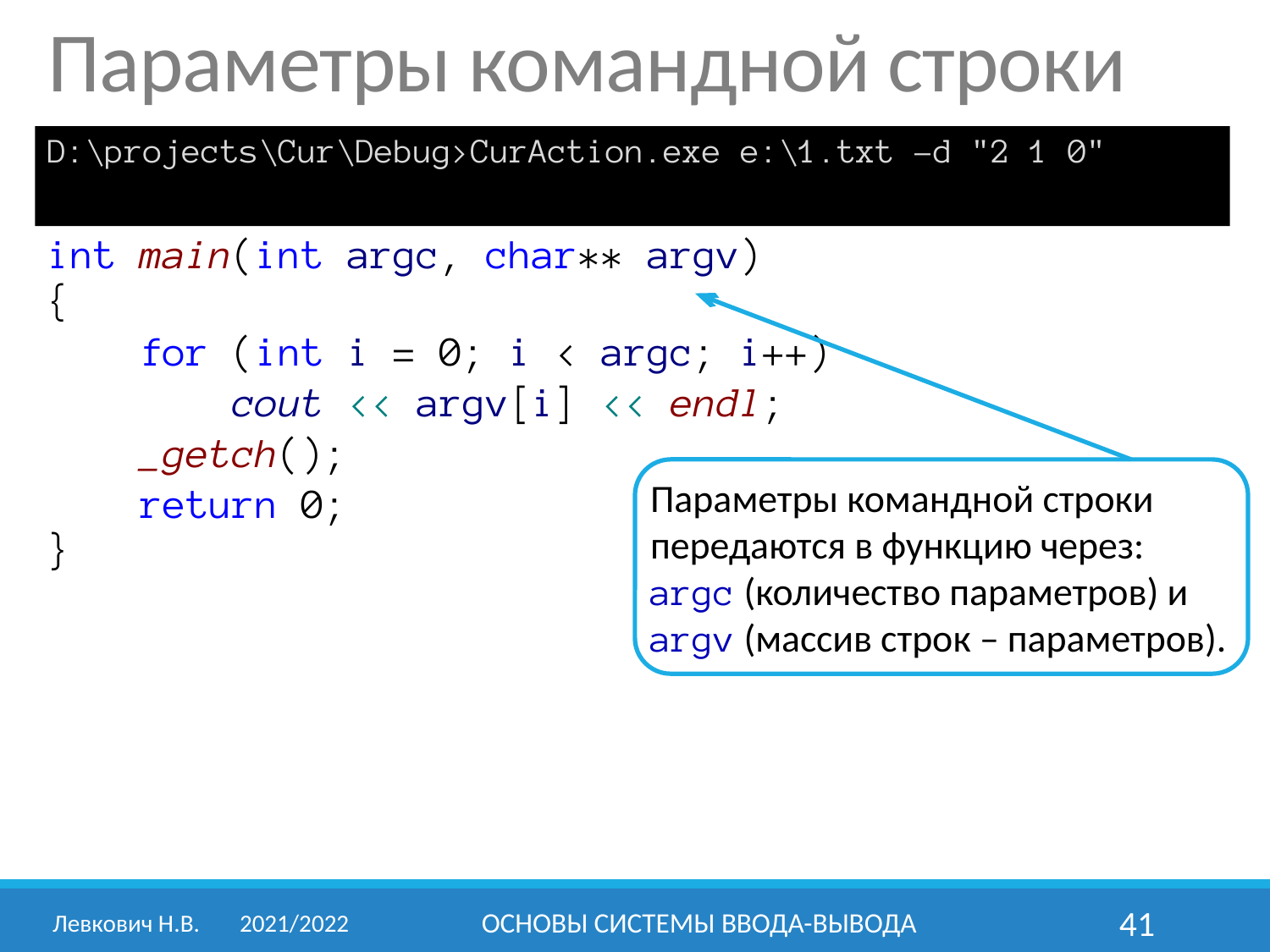

Параметры командной строки
D:\projects\Cur\Debug>CurAction.exe e:\1.txt –d "2 1 0"
int main(int argc, char** argv)
{
    for (int i = 0; i < argc; i++)
        cout << argv[i] << endl;
    _getch();
    return 0;
}
Параметры командной строки передаются в функцию через:
argc (количество параметров) и
argv (массив строк – параметров).
Левкович Н.В.	2021/2022
ОСНОВЫ СИСТЕМЫ ВВОДА-ВЫВОДА
41